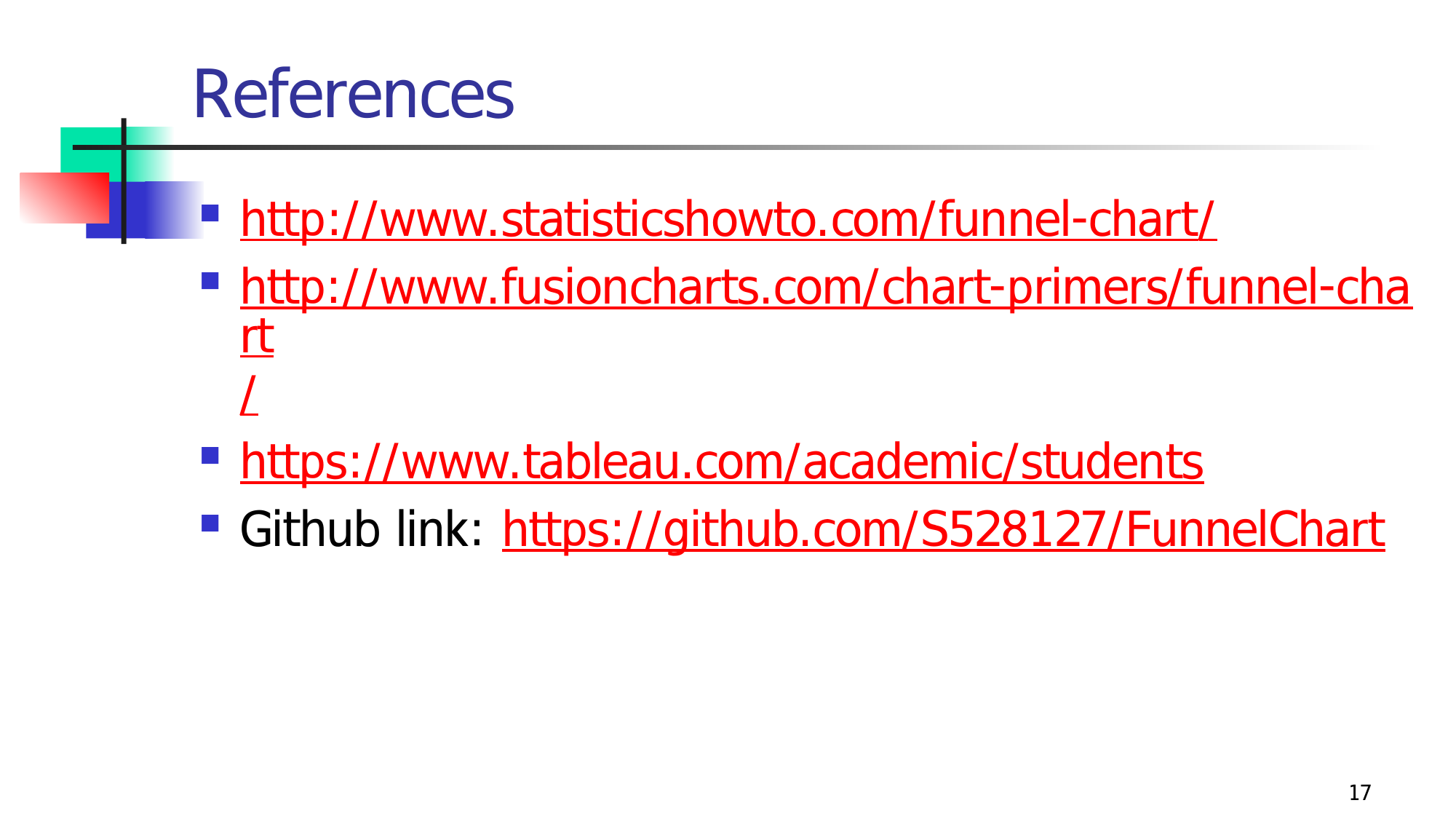

# References
http://www.statisticshowto.com/funnel-chart/
http://www.fusioncharts.com/chart-primers/funnel-chart/
https://www.tableau.com/academic/students
Github link: https://github.com/S528127/FunnelChart

17